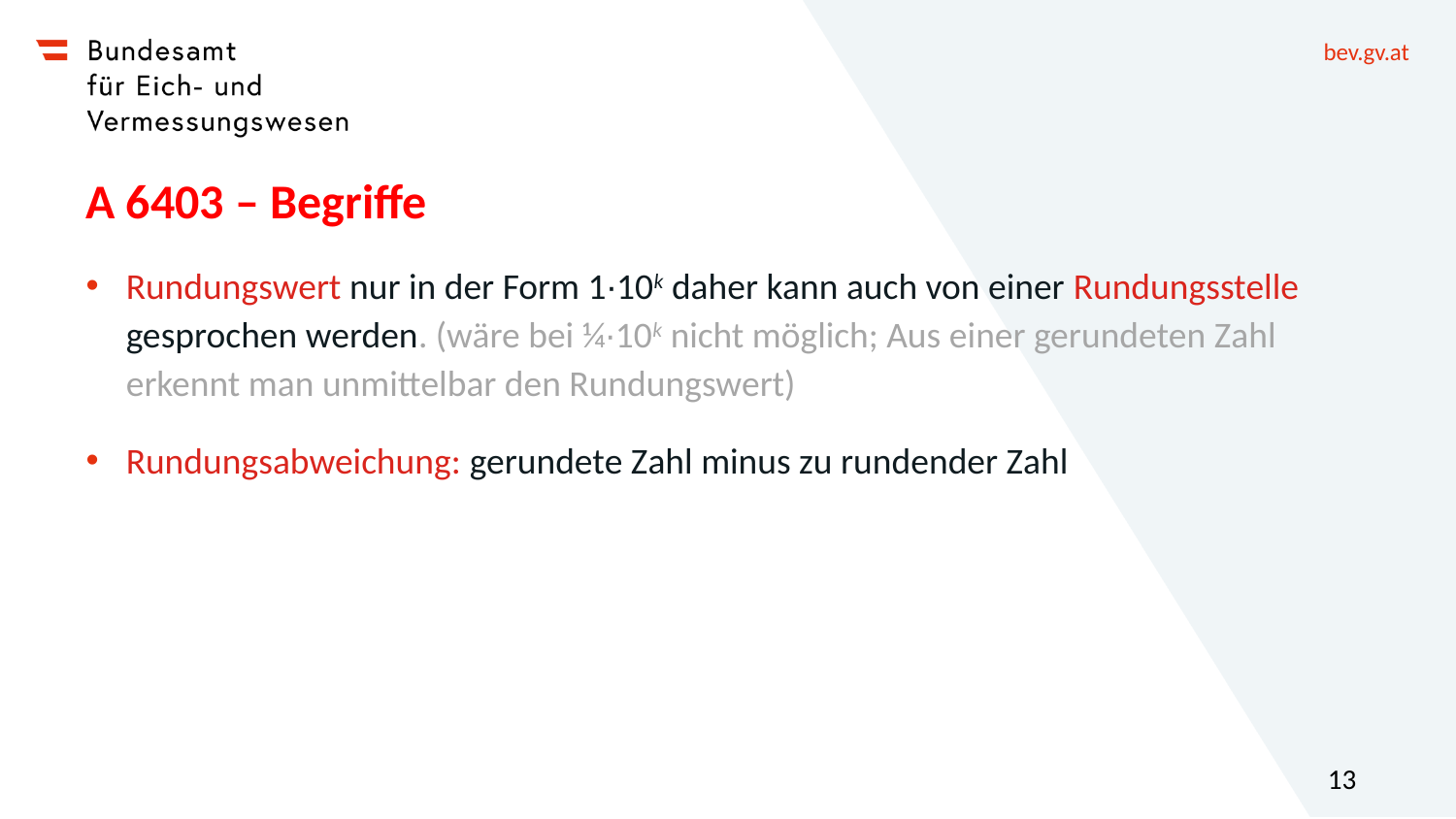

# A 6403 – Begriffe
Rundungswert nur in der Form 1∙10k daher kann auch von einer Rundungsstelle gesprochen werden. (wäre bei ¼∙10k nicht möglich; Aus einer gerundeten Zahl erkennt man unmittelbar den Rundungswert)
Rundungsabweichung: gerundete Zahl minus zu rundender Zahl

13